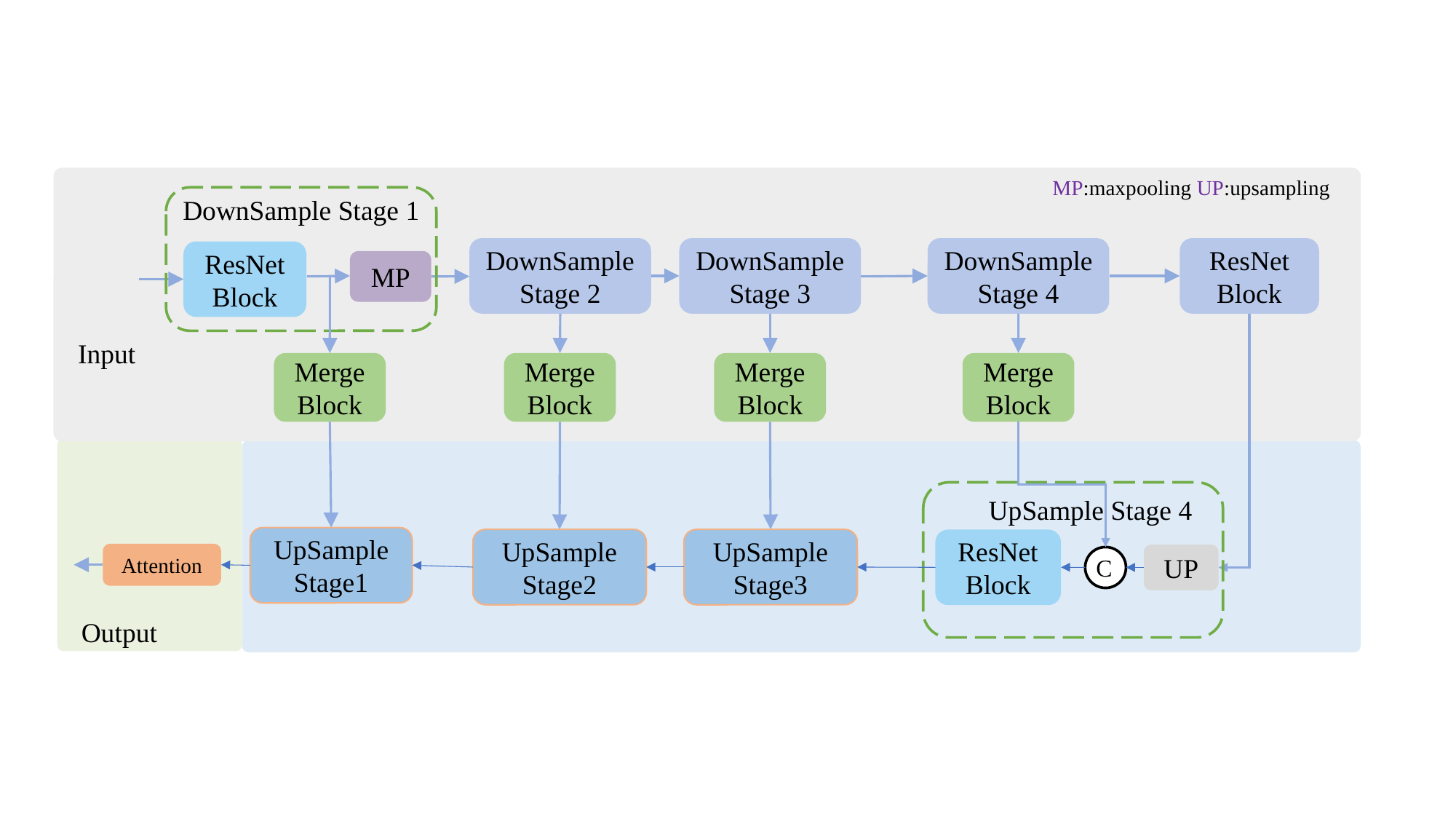

MP:maxpooling UP:upsampling

DownSample Stage 1
DownSample
Stage 2
DownSample
Stage 3
DownSample
Stage 4
ResNet Block
ResNet Block
MP
Input
Merge Block
Merge Block
Merge Block
Merge Block

UpSample Stage 4
ResNet Block
UP

C
UpSample Stage1
UpSample Stage2
UpSample Stage3
Attention
Output